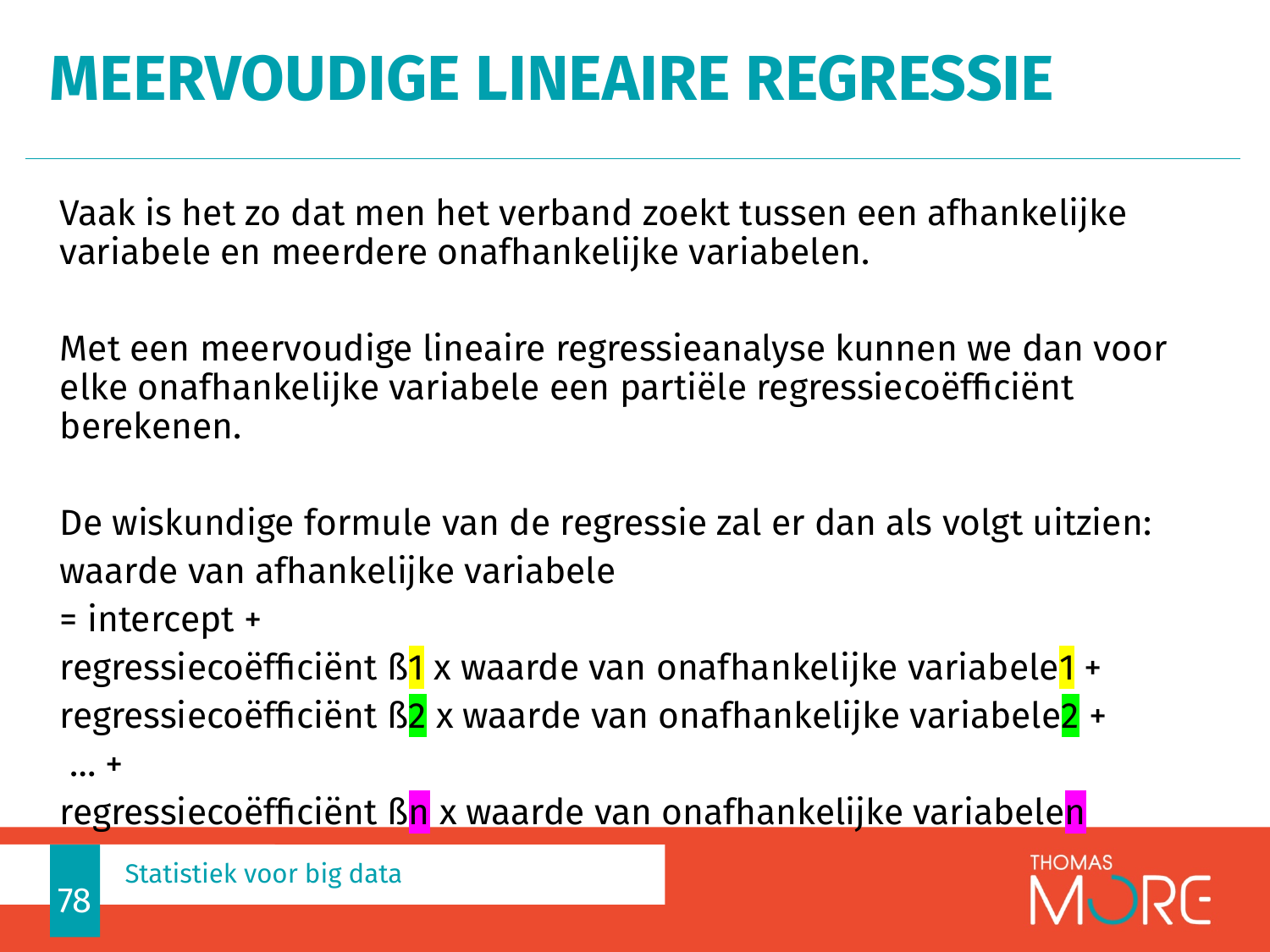

# Meervoudige lineaire REGRESSIE
Vaak is het zo dat men het verband zoekt tussen een afhankelijke variabele en meerdere onafhankelijke variabelen.

Met een meervoudige lineaire regressieanalyse kunnen we dan voor elke onafhankelijke variabele een partiële regressiecoëfficiënt berekenen.

De wiskundige formule van de regressie zal er dan als volgt uitzien:
waarde van afhankelijke variabele
= intercept +
regressiecoëfficiënt ß1 x waarde van onafhankelijke variabele1 +
regressiecoëfficiënt ß2 x waarde van onafhankelijke variabele2 +
 … +
regressiecoëfficiënt ßn x waarde van onafhankelijke variabelen

78
Statistiek voor big data